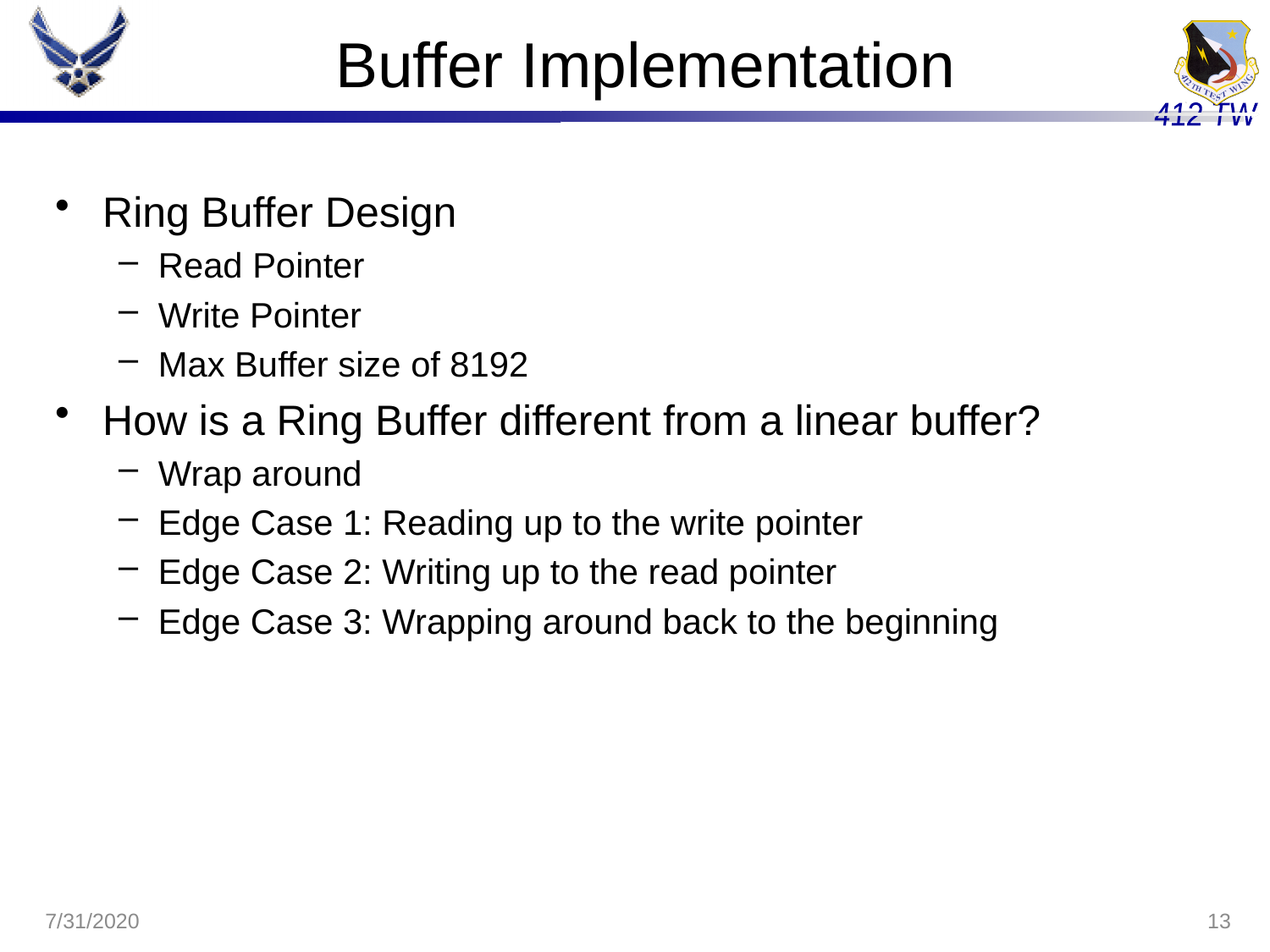

# Buffer Implementation

Ring Buffer Design
Read Pointer
Write Pointer
Max Buffer size of 8192
How is a Ring Buffer different from a linear buffer?
Wrap around
Edge Case 1: Reading up to the write pointer
Edge Case 2: Writing up to the read pointer
Edge Case 3: Wrapping around back to the beginning
7/31/2020
13